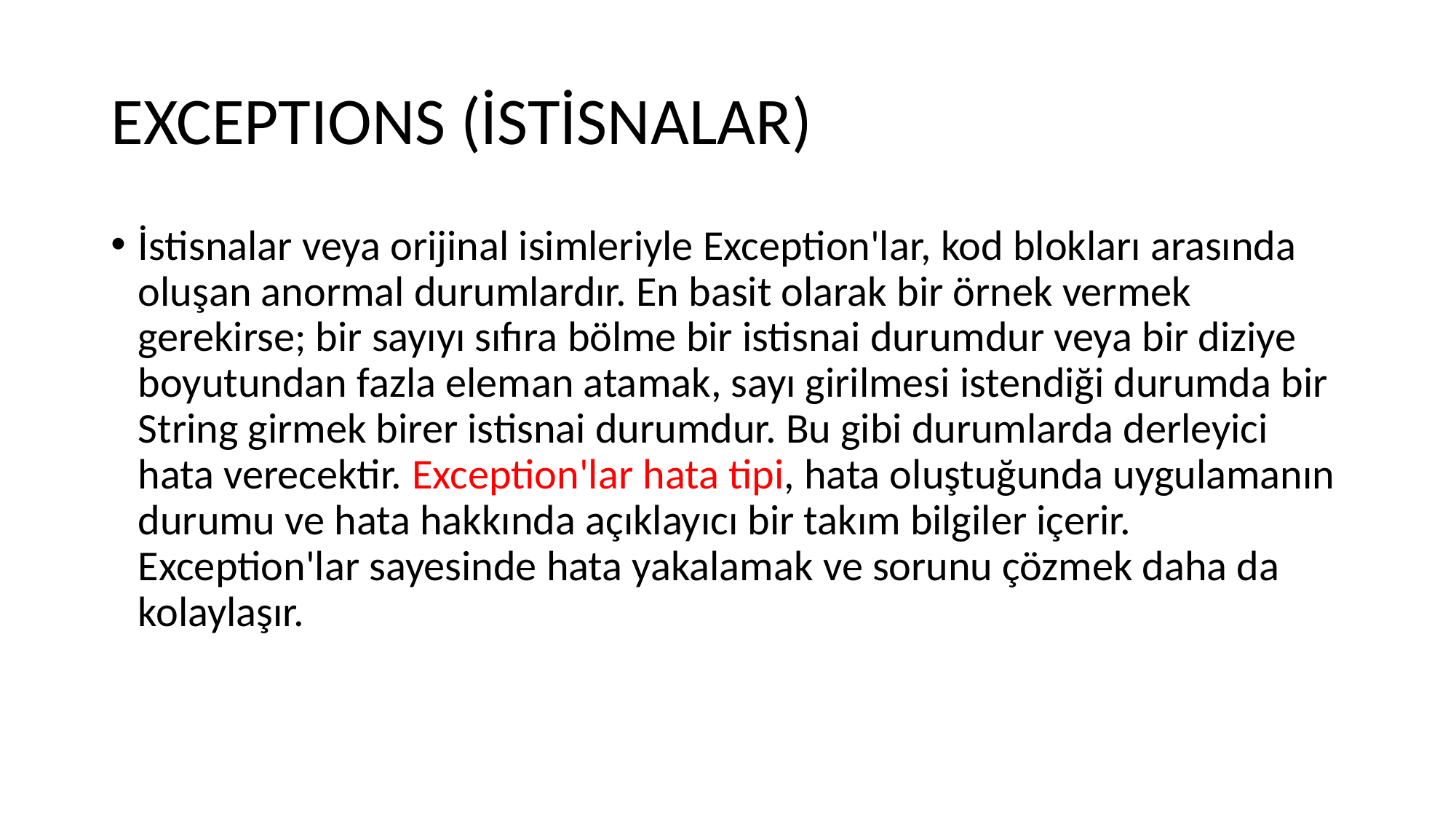

# EXCEPTIONS (İSTİSNALAR)
İstisnalar veya orijinal isimleriyle Exception'lar, kod blokları arasında oluşan anormal durumlardır. En basit olarak bir örnek vermek gerekirse; bir sayıyı sıfıra bölme bir istisnai durumdur veya bir diziye boyutundan fazla eleman atamak, sayı girilmesi istendiği durumda bir String girmek birer istisnai durumdur. Bu gibi durumlarda derleyici hata verecektir. Exception'lar hata tipi, hata oluştuğunda uygulamanın durumu ve hata hakkında açıklayıcı bir takım bilgiler içerir. Exception'lar sayesinde hata yakalamak ve sorunu çözmek daha da kolaylaşır.